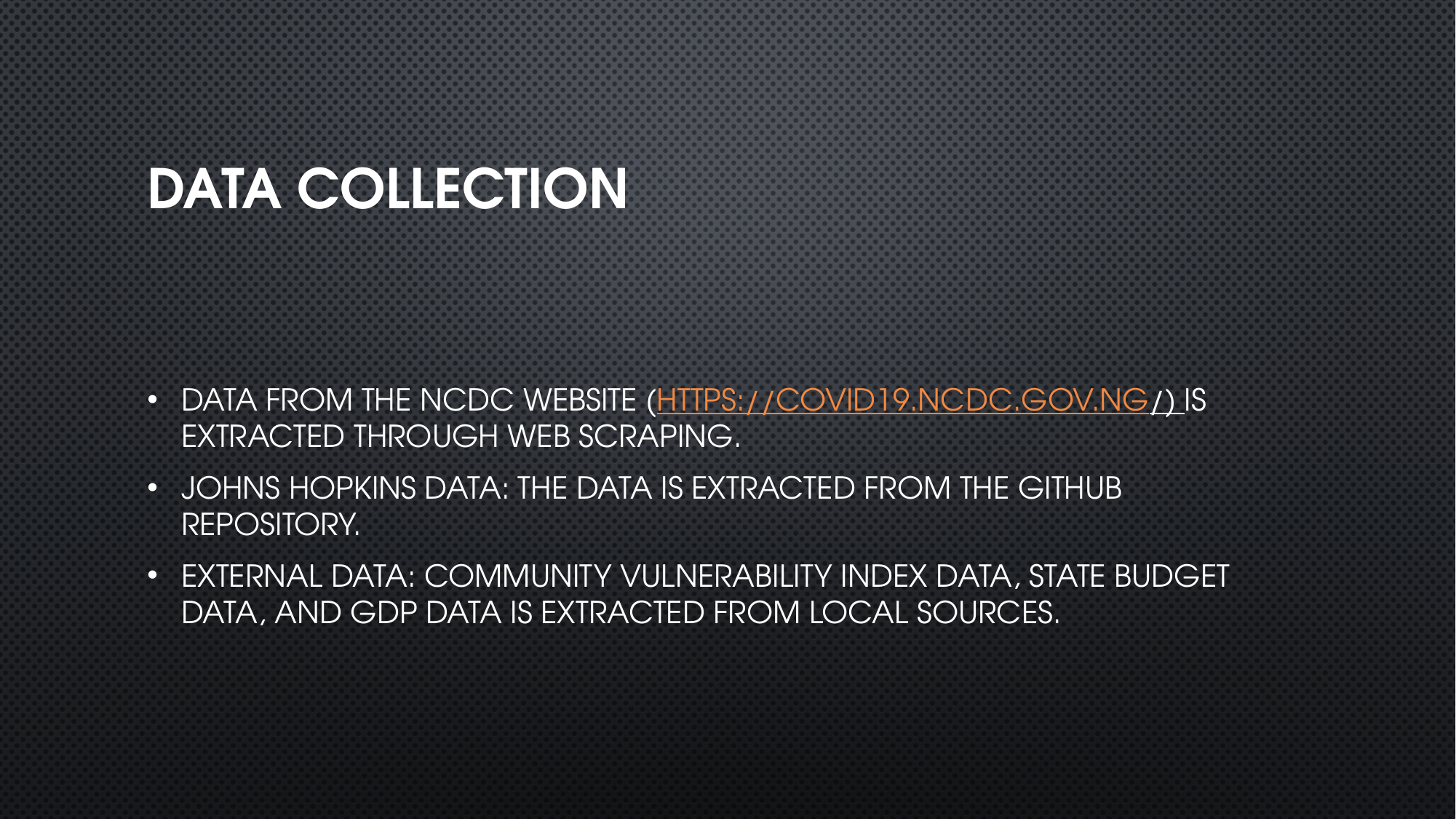

# DATA COLLECTION
DATA FROM THE NCDC WEBSITE (https://covid19.ncdc.gov.ng/) IS EXTRACTED THROUGH WEB SCRAPING.
JOHNS HOPKINS DATA: THE DATA IS EXTRACTED FROM THE GITHUB REPOSITORY.
EXTERNAL DATA: COMMUNITY VULNERABILITY INDEX DATA, STATE BUDGET DATA, AND GDP DATA IS EXTRACTED FROM LOCAL SOURCES.